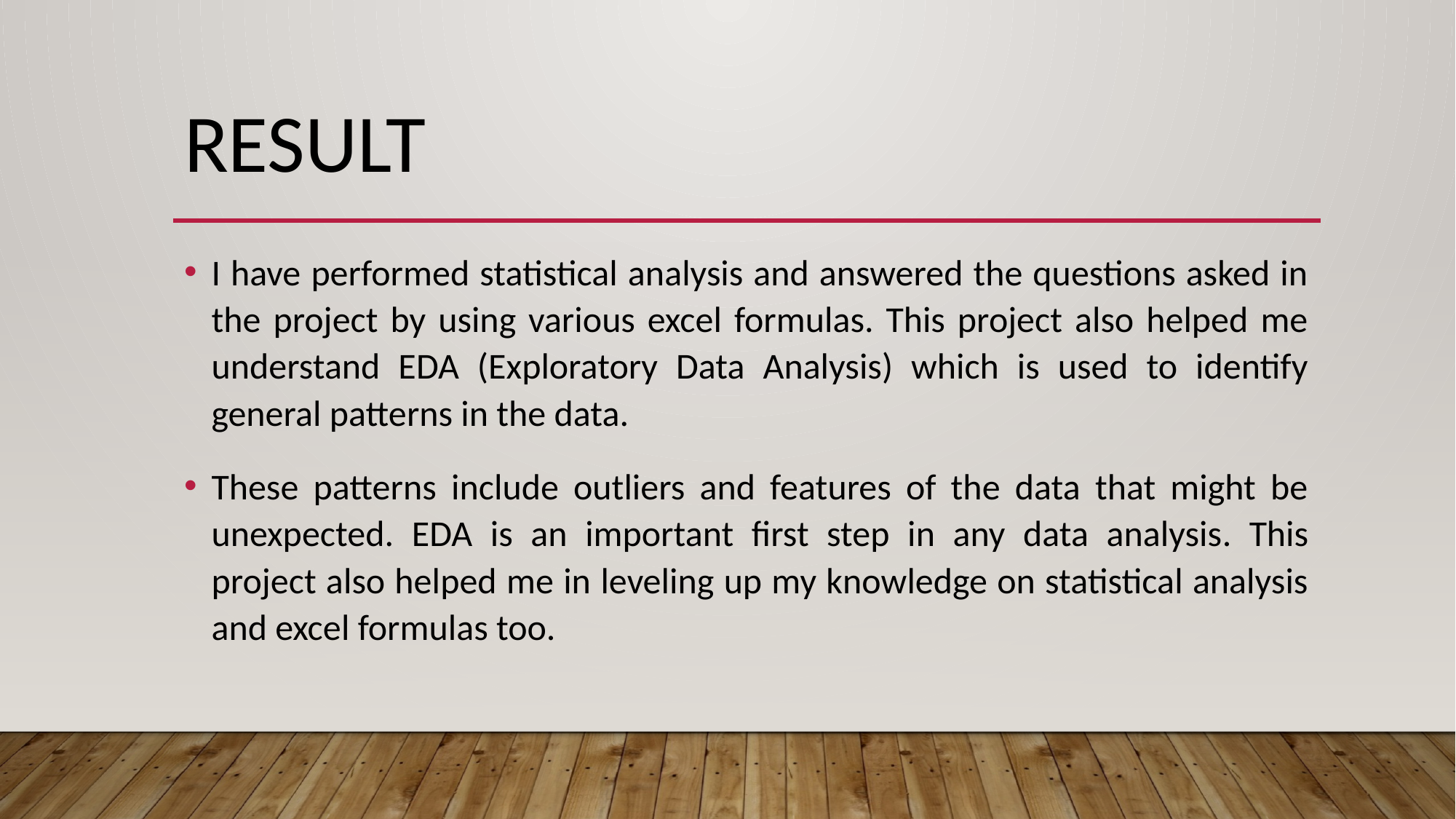

# Result
I have performed statistical analysis and answered the questions asked in the project by using various excel formulas. This project also helped me understand EDA (Exploratory Data Analysis) which is used to identify general patterns in the data.
These patterns include outliers and features of the data that might be unexpected. EDA is an important first step in any data analysis. This project also helped me in leveling up my knowledge on statistical analysis and excel formulas too.